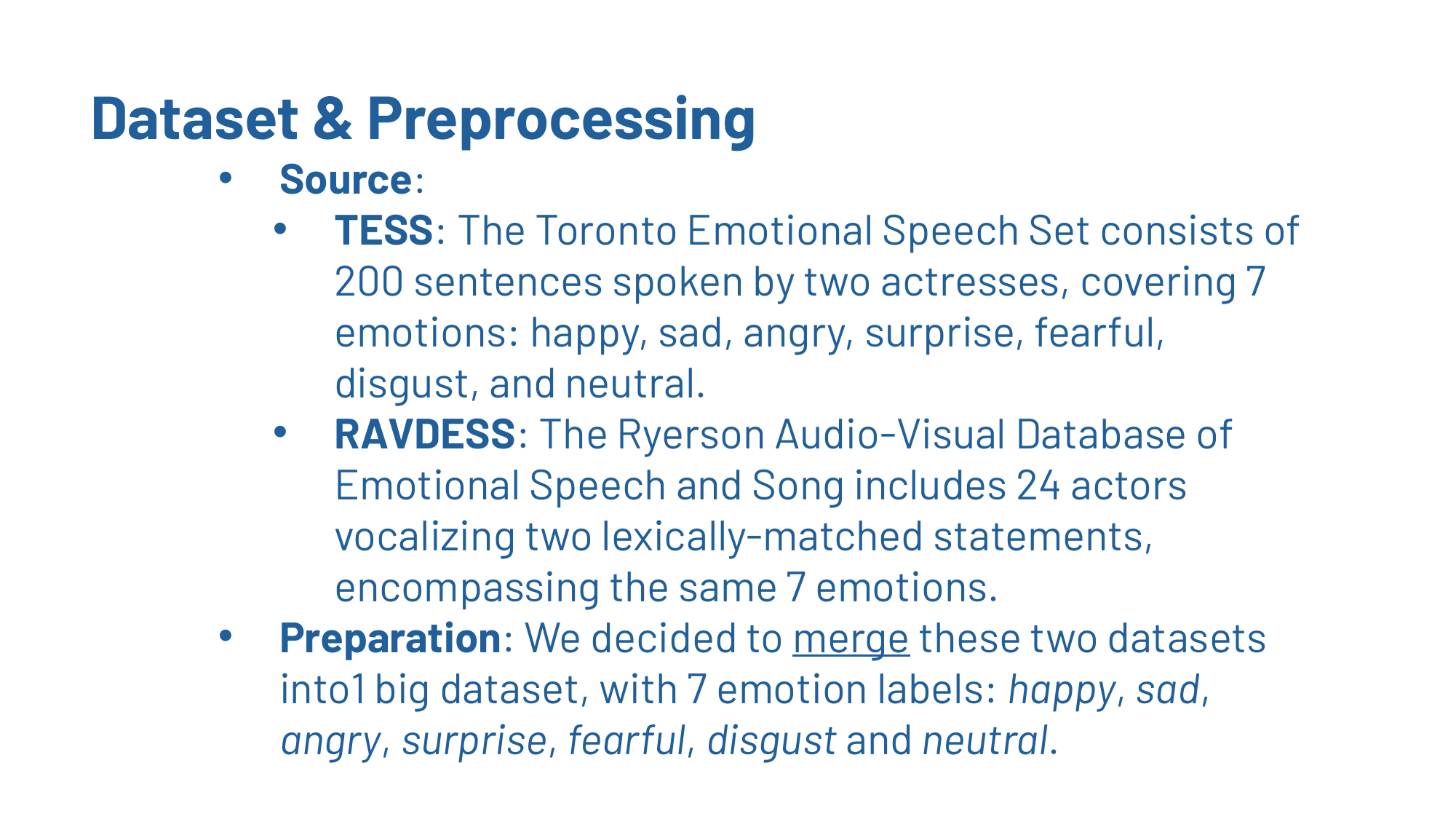

Dataset & Preprocessing
Source:
TESS: The Toronto Emotional Speech Set consists of 200 sentences spoken by two actresses, covering 7 emotions: happy, sad, angry, surprise, fearful, disgust, and neutral.
RAVDESS: The Ryerson Audio-Visual Database of Emotional Speech and Song includes 24 actors vocalizing two lexically-matched statements, encompassing the same 7 emotions.
Preparation: We decided to merge these two datasets into1 big dataset, with 7 emotion labels: happy, sad, angry, surprise, fearful, disgust and neutral.